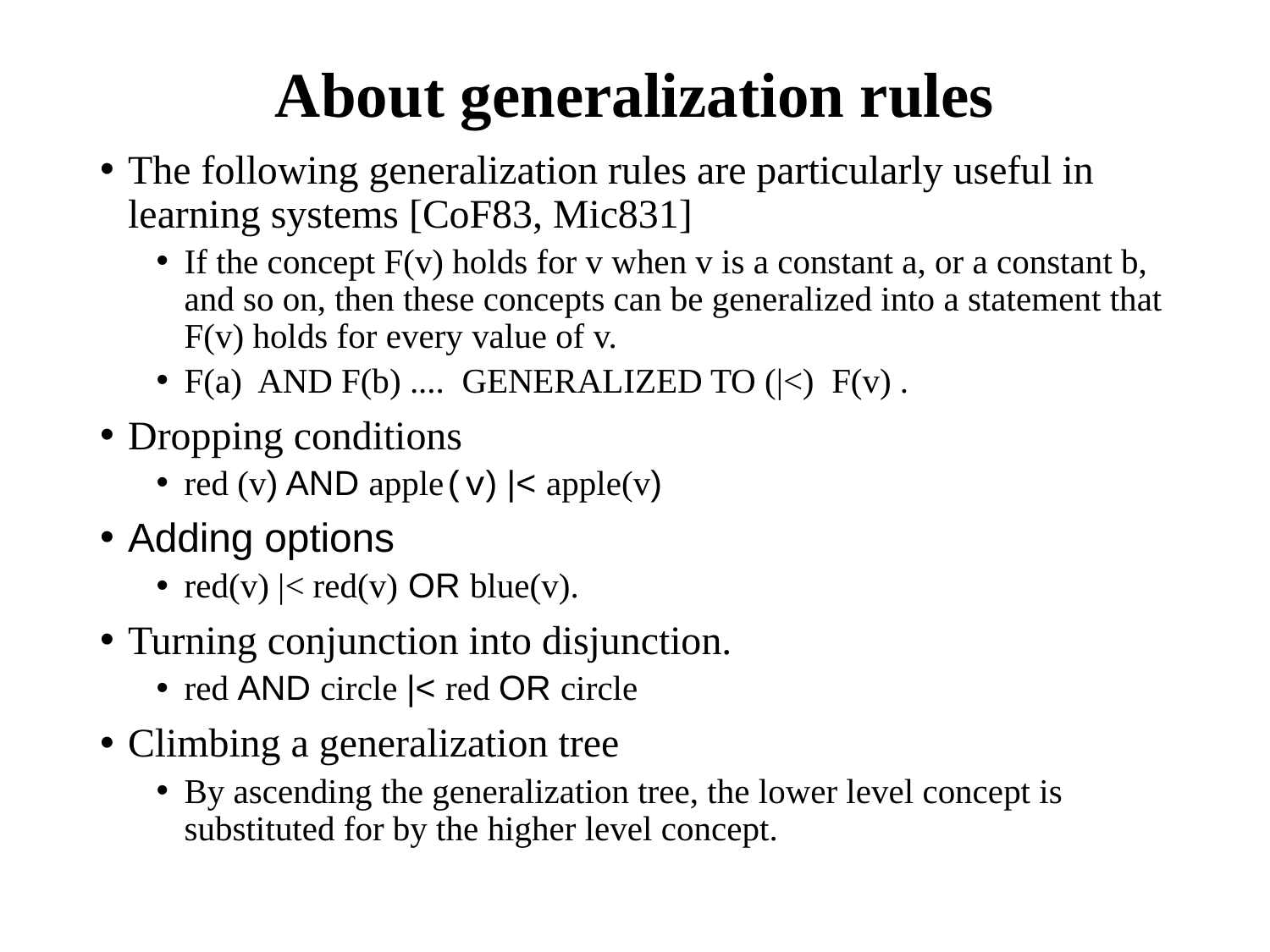

# About generalization rules
The following generalization rules are particularly useful in learning systems [CoF83, Mic831]
If the concept F(v) holds for v when v is a constant a, or a constant b, and so on, then these concepts can be generalized into a statement that F(v) holds for every value of v.
F(a)  AND F(b) ....  GENERALIZED TO (|<)  F(v) .
Dropping conditions
red (v) AND apple(v) |< apple(v)
Adding options
red(v) |< red(v) OR blue(v).
Turning conjunction into disjunction.
red AND circle |< red OR circle
Climbing a generalization tree
By ascending the generalization tree, the lower level concept is substituted for by the higher level concept.